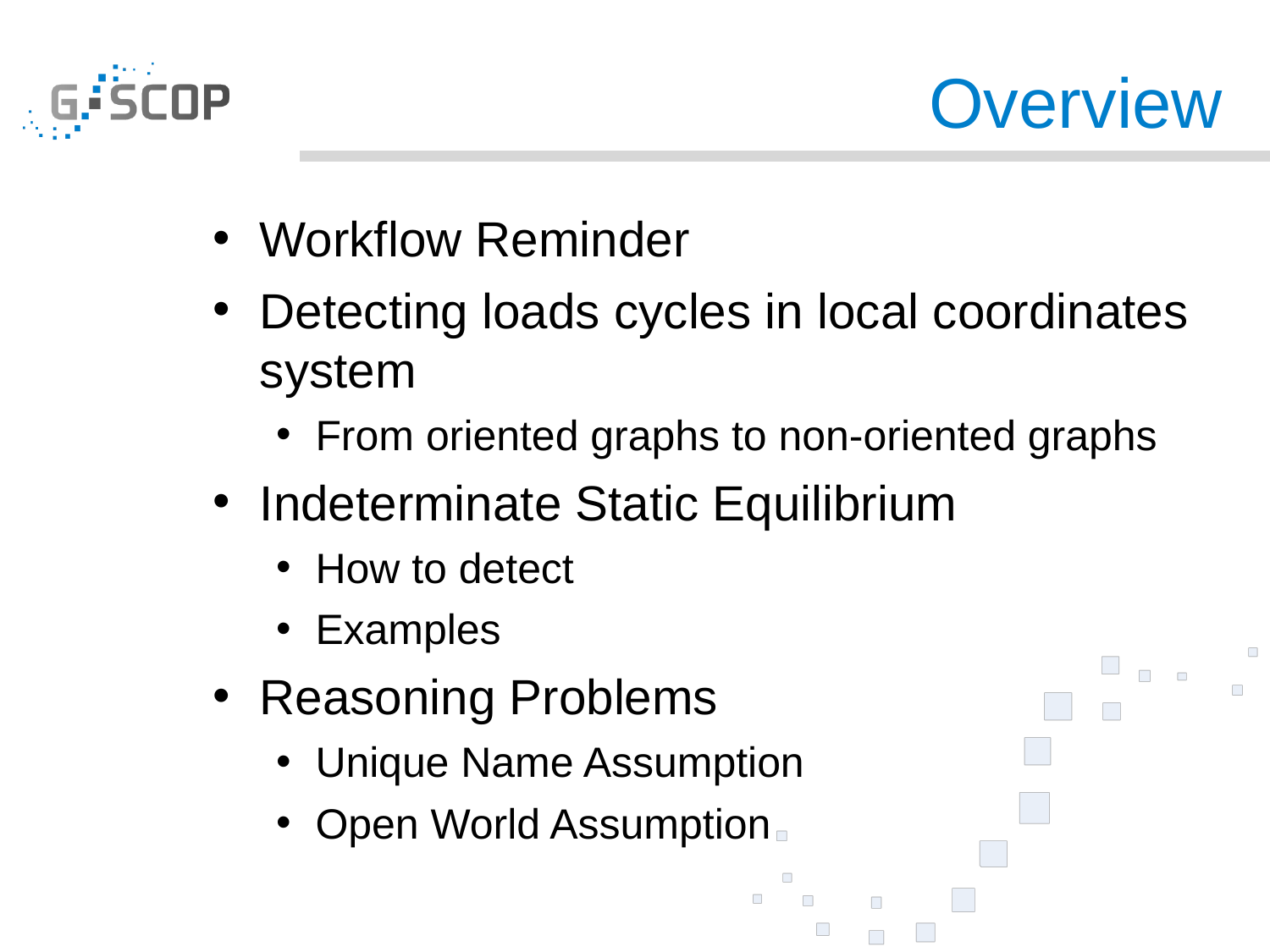

Overview
Workflow Reminder
Detecting loads cycles in local coordinates system
From oriented graphs to non-oriented graphs
Indeterminate Static Equilibrium
How to detect
Examples
Reasoning Problems
Unique Name Assumption
Open World Assumption